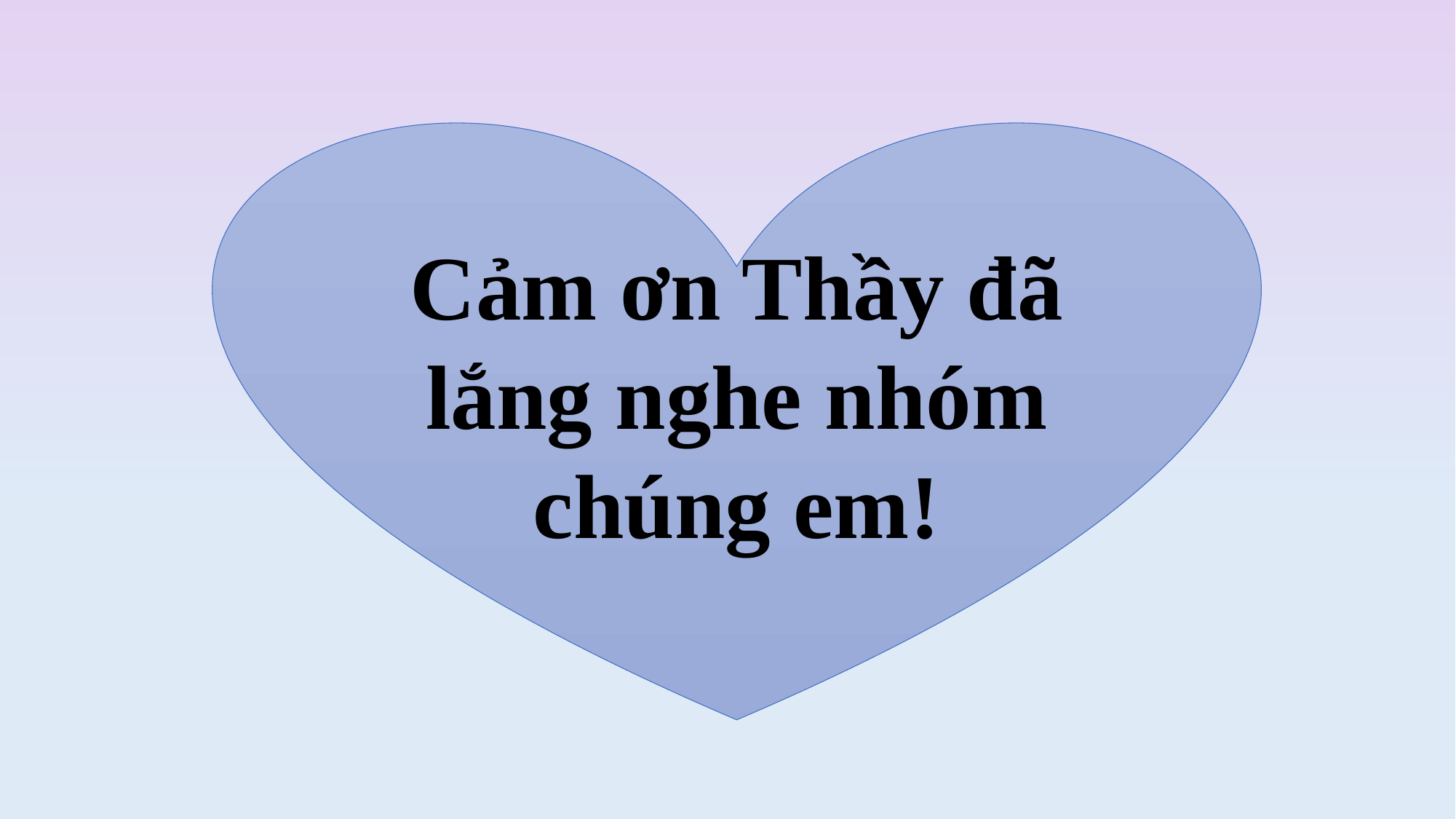

Cảm ơn Thầy đã
lắng nghe nhóm chúng em!